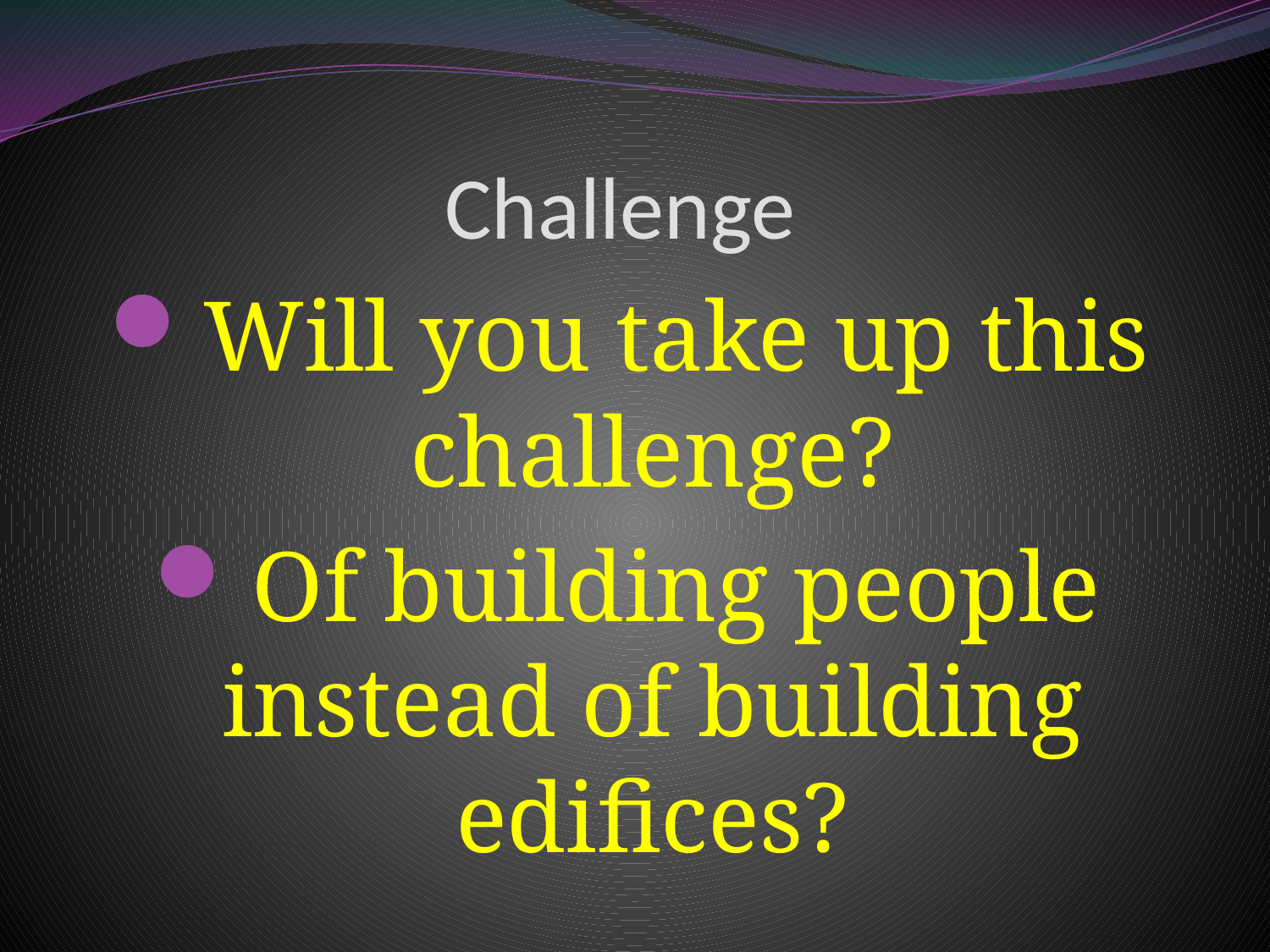

# Challenge
Will you take up this challenge?
Of building people instead of building edifices?